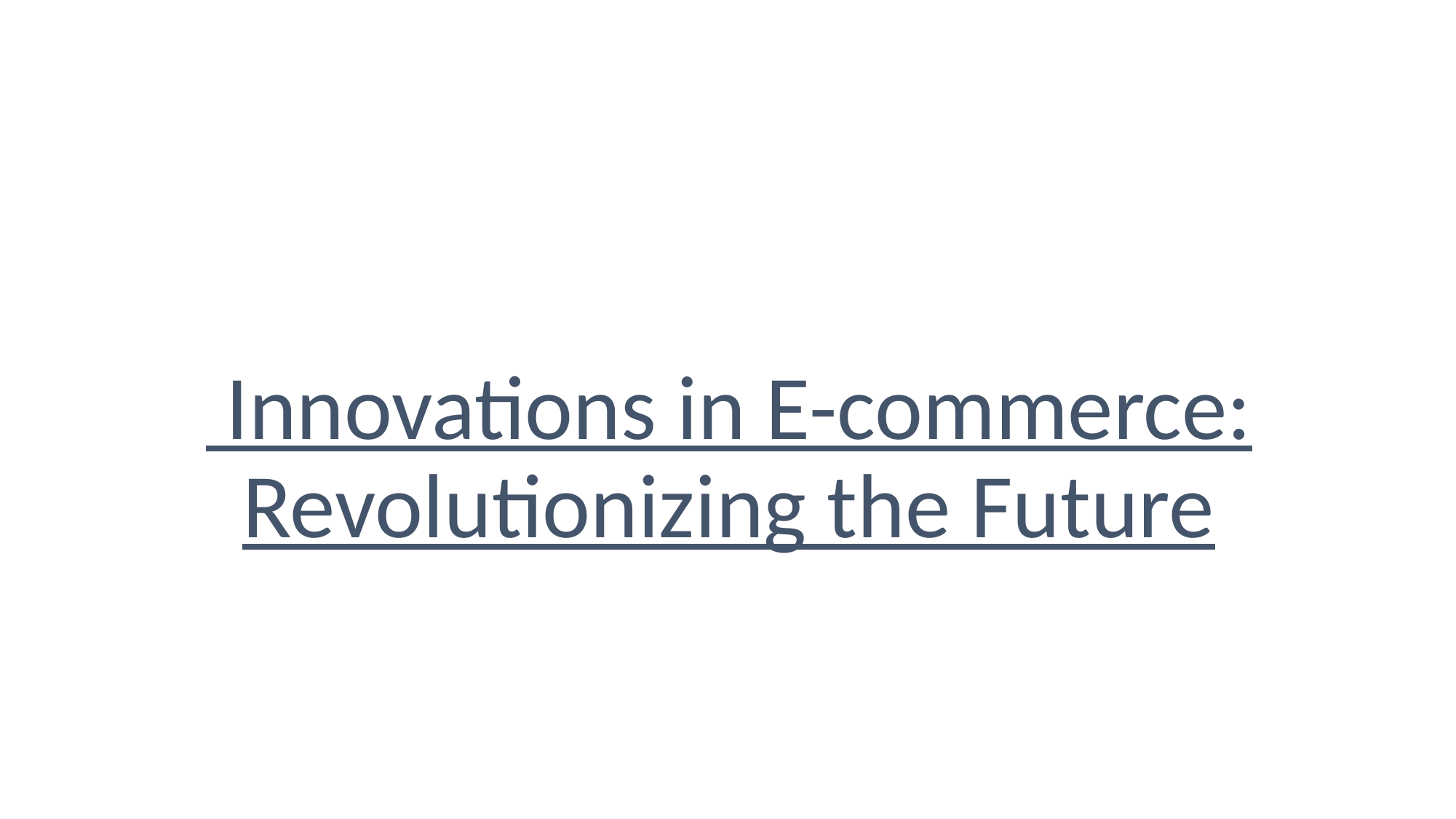

# Innovations in E-commerce: Revolutionizing the Future